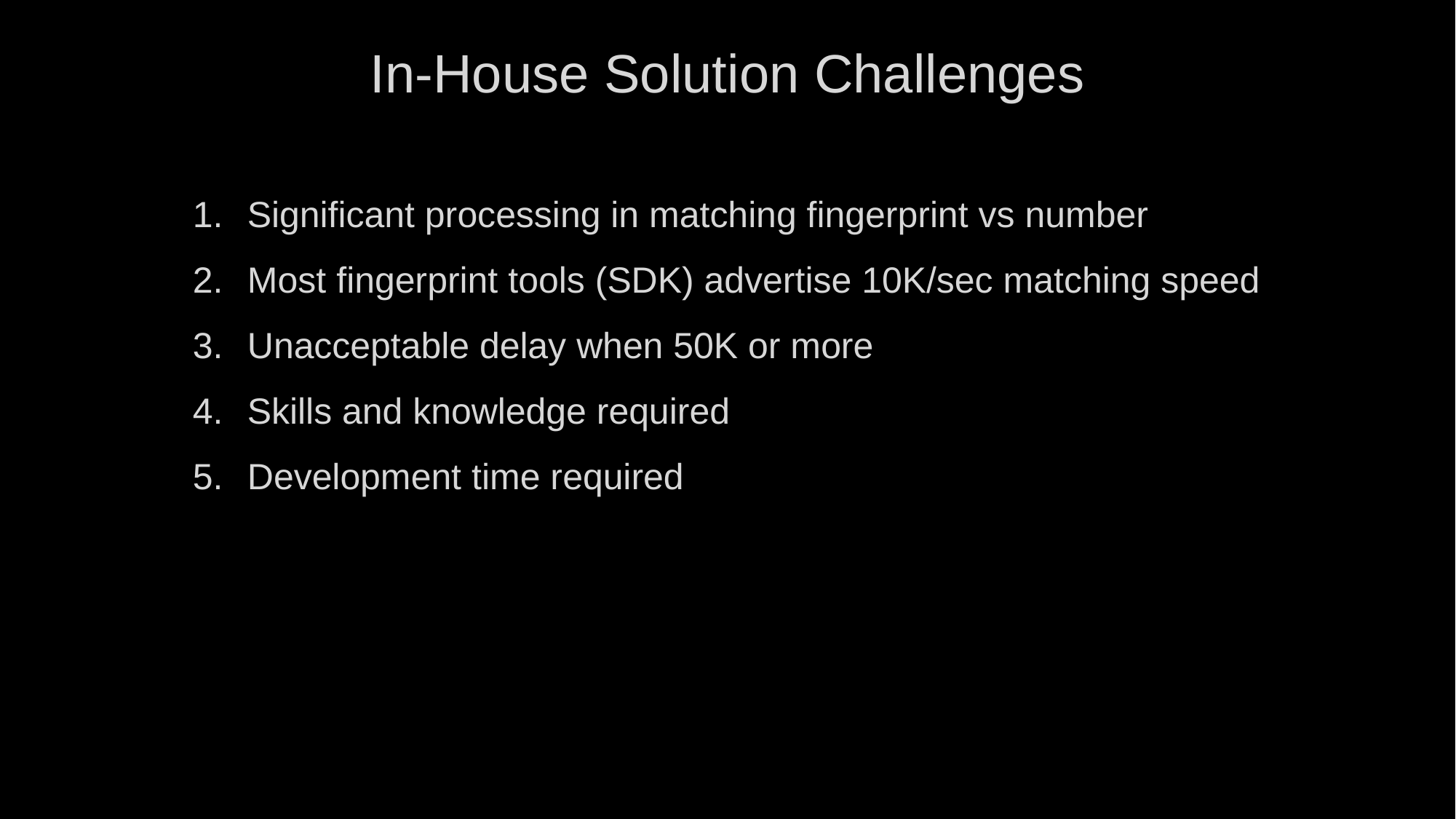

# In-House Solution Challenges
Significant processing in matching fingerprint vs number
Most fingerprint tools (SDK) advertise 10K/sec matching speed
Unacceptable delay when 50K or more
Skills and knowledge required
Development time required